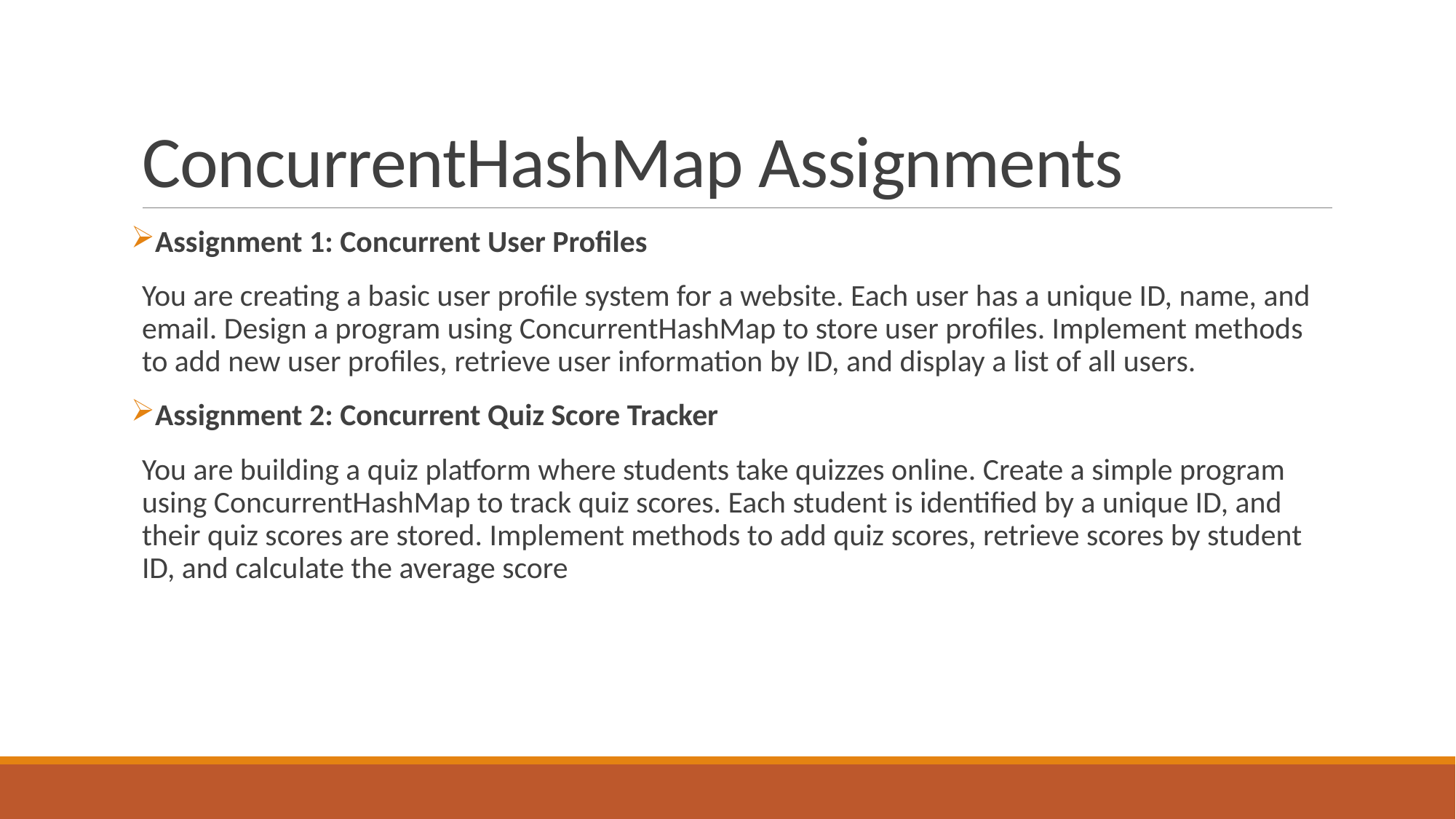

# ConcurrentHashMap Assignments
Assignment 1: Concurrent User Profiles
You are creating a basic user profile system for a website. Each user has a unique ID, name, and email. Design a program using ConcurrentHashMap to store user profiles. Implement methods to add new user profiles, retrieve user information by ID, and display a list of all users.
Assignment 2: Concurrent Quiz Score Tracker
You are building a quiz platform where students take quizzes online. Create a simple program using ConcurrentHashMap to track quiz scores. Each student is identified by a unique ID, and their quiz scores are stored. Implement methods to add quiz scores, retrieve scores by student ID, and calculate the average score